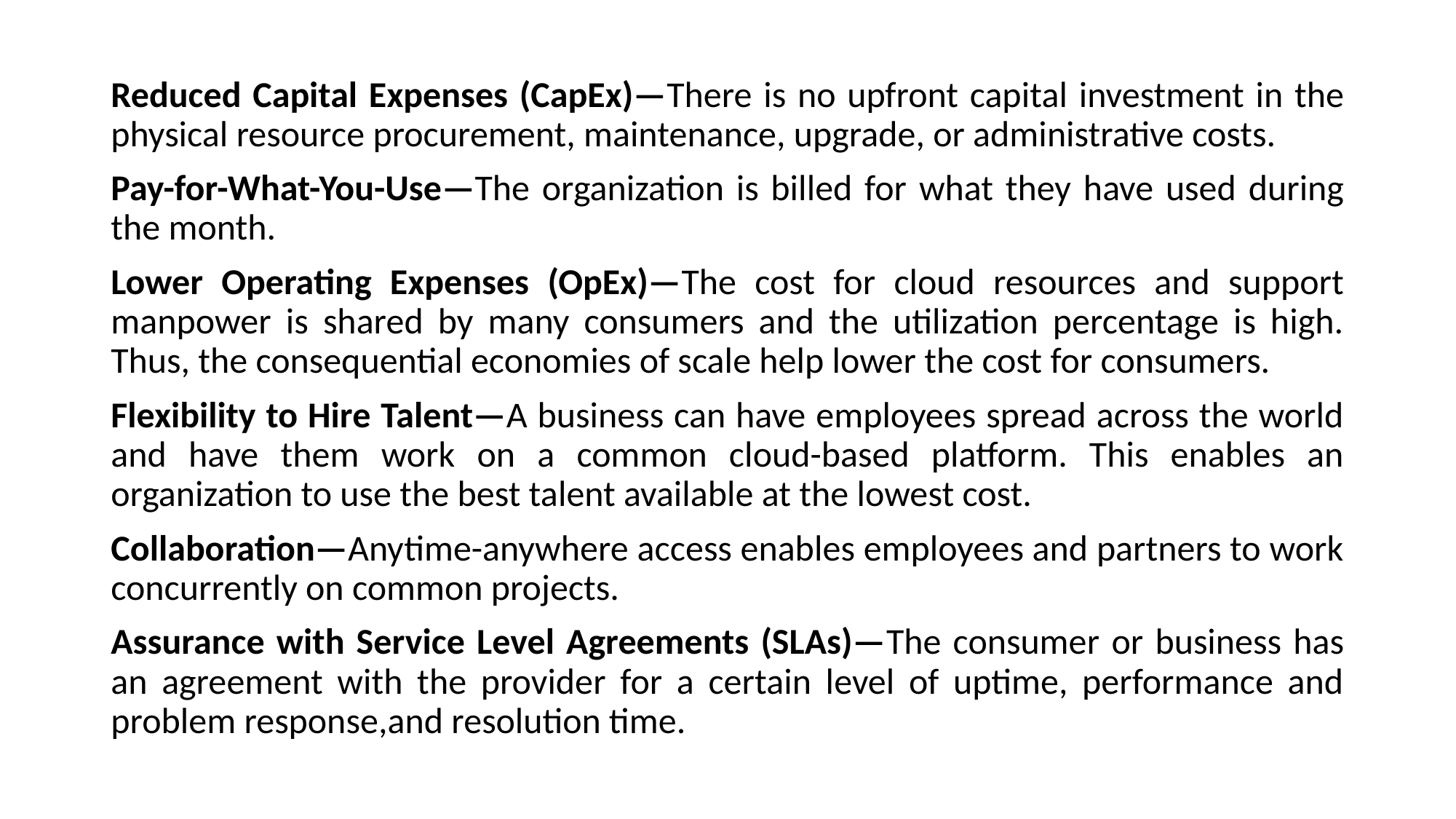

Reduced Capital Expenses (CapEx)—There is no upfront capital investment in the physical resource procurement, maintenance, upgrade, or administrative costs.
Pay-for-What-You-Use—The organization is billed for what they have used during the month.
Lower Operating Expenses (OpEx)—The cost for cloud resources and support manpower is shared by many consumers and the utilization percentage is high. Thus, the consequential economies of scale help lower the cost for consumers.
Flexibility to Hire Talent—A business can have employees spread across the world and have them work on a common cloud-based platform. This enables an organization to use the best talent available at the lowest cost.
Collaboration—Anytime-anywhere access enables employees and partners to work concurrently on common projects.
Assurance with Service Level Agreements (SLAs)—The consumer or business has an agreement with the provider for a certain level of uptime, performance and problem response,and resolution time.